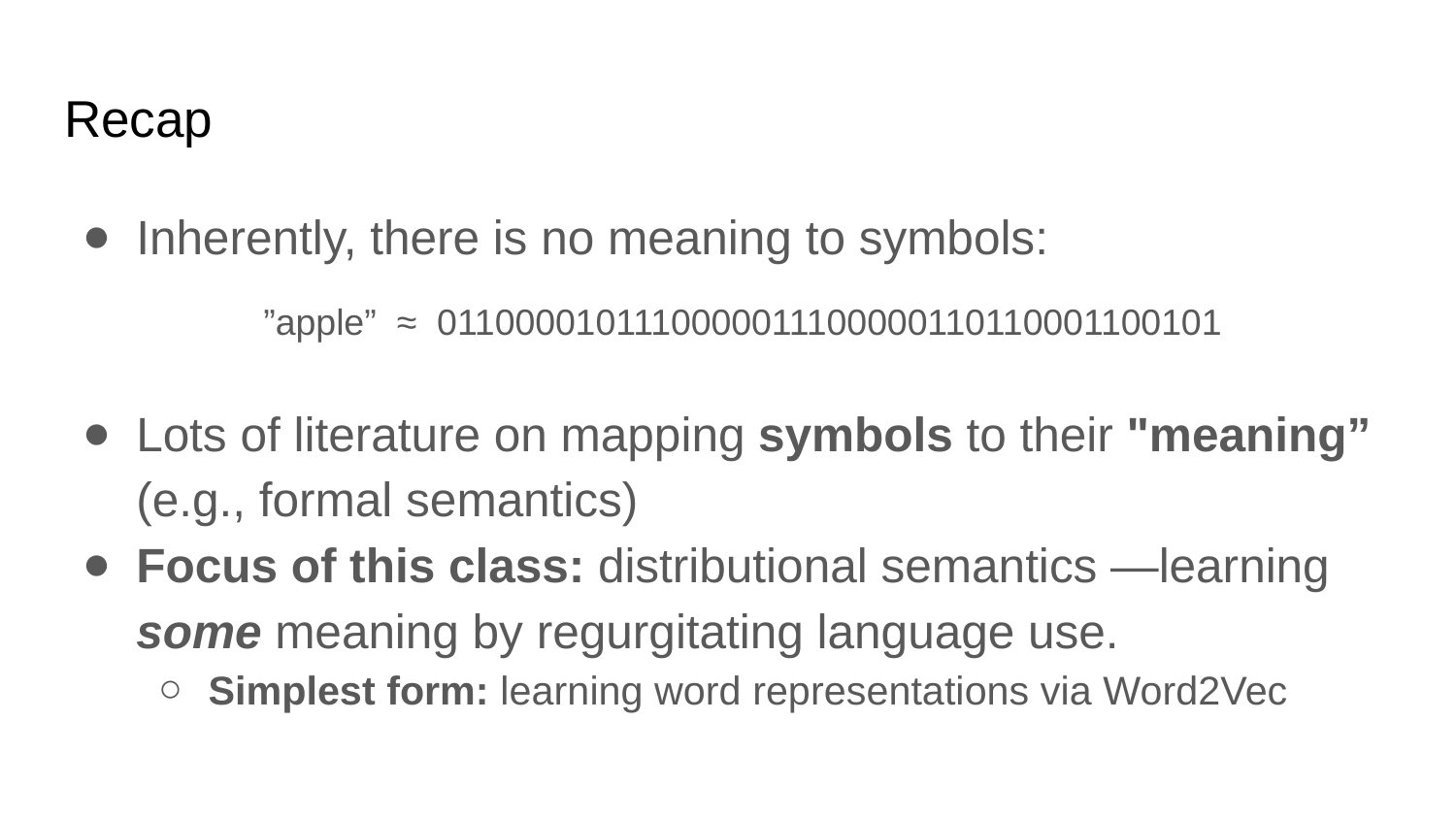

# Recap
Inherently, there is no meaning to symbols:

Lots of literature on mapping symbols to their "meaning” (e.g., formal semantics)
Focus of this class: distributional semantics —learning some meaning by regurgitating language use.
Simplest form: learning word representations via Word2Vec

”apple”  ≈  0110000101110000011100000110110001100101